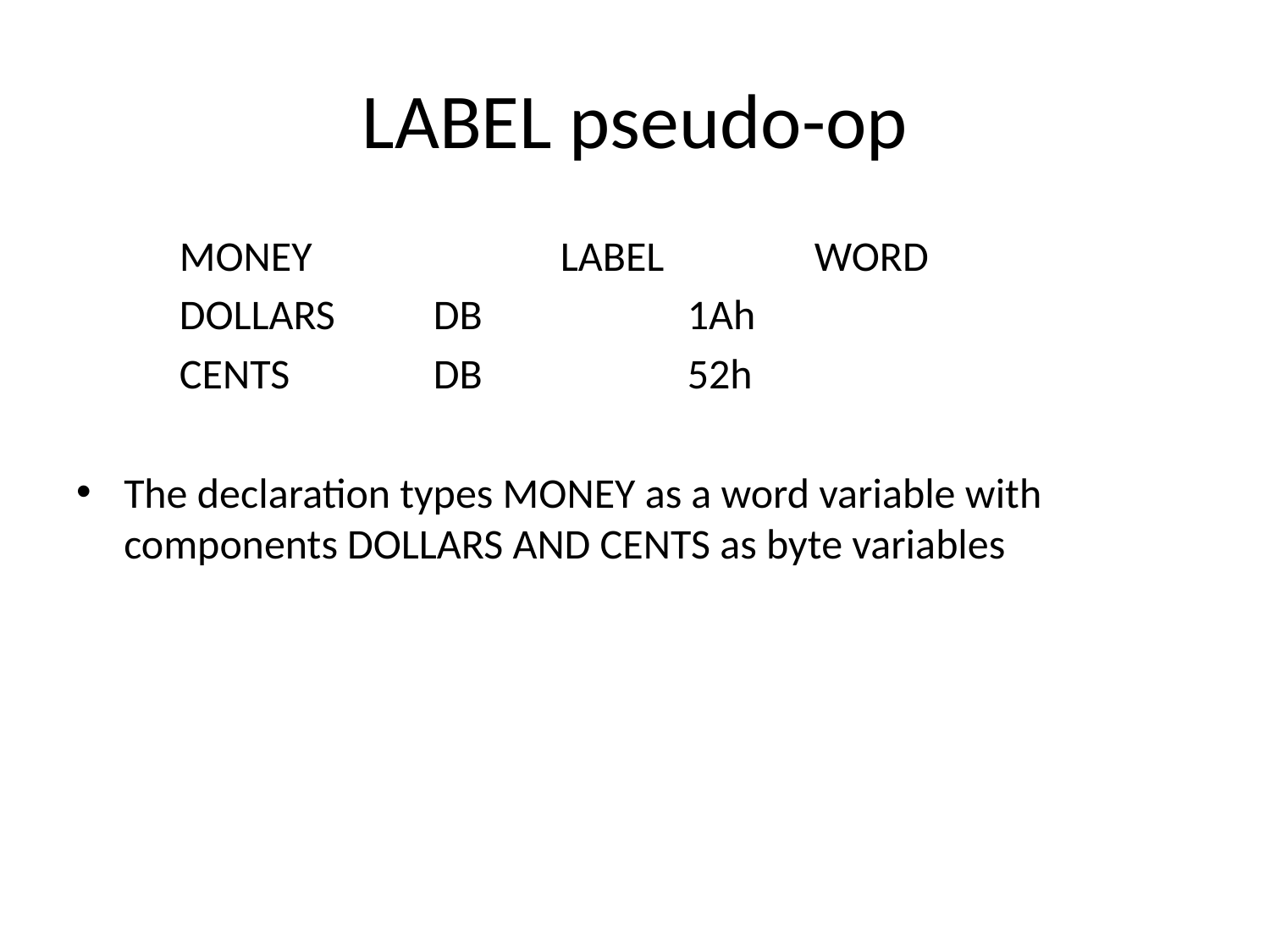

# LABEL pseudo-op
	MONEY		LABEL		WORD
	DOLLARS	DB		1Ah
	CENTS		DB		52h

The declaration types MONEY as a word variable with components DOLLARS AND CENTS as byte variables